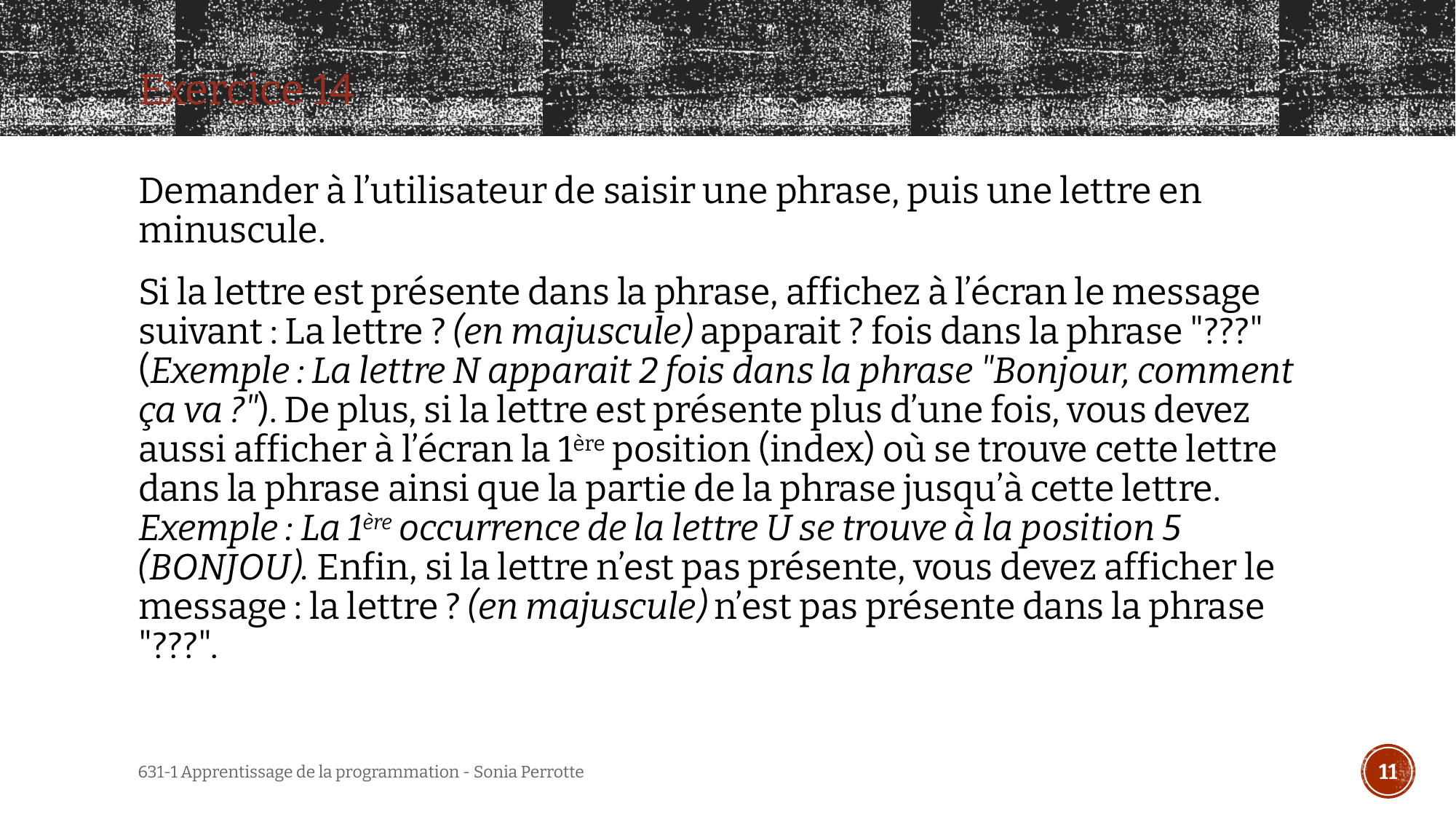

# Exercice 14
Demander à l’utilisateur de saisir une phrase, puis une lettre en minuscule.
Si la lettre est présente dans la phrase, affichez à l’écran le message suivant : La lettre ? (en majuscule) apparait ? fois dans la phrase "???" (Exemple : La lettre N apparait 2 fois dans la phrase "Bonjour, comment ça va ?"). De plus, si la lettre est présente plus d’une fois, vous devez aussi afficher à l’écran la 1ère position (index) où se trouve cette lettre dans la phrase ainsi que la partie de la phrase jusqu’à cette lettre. Exemple : La 1ère occurrence de la lettre U se trouve à la position 5 (BONJOU). Enfin, si la lettre n’est pas présente, vous devez afficher le message : la lettre ? (en majuscule) n’est pas présente dans la phrase "???".

631-1 Apprentissage de la programmation - Sonia Perrotte
11